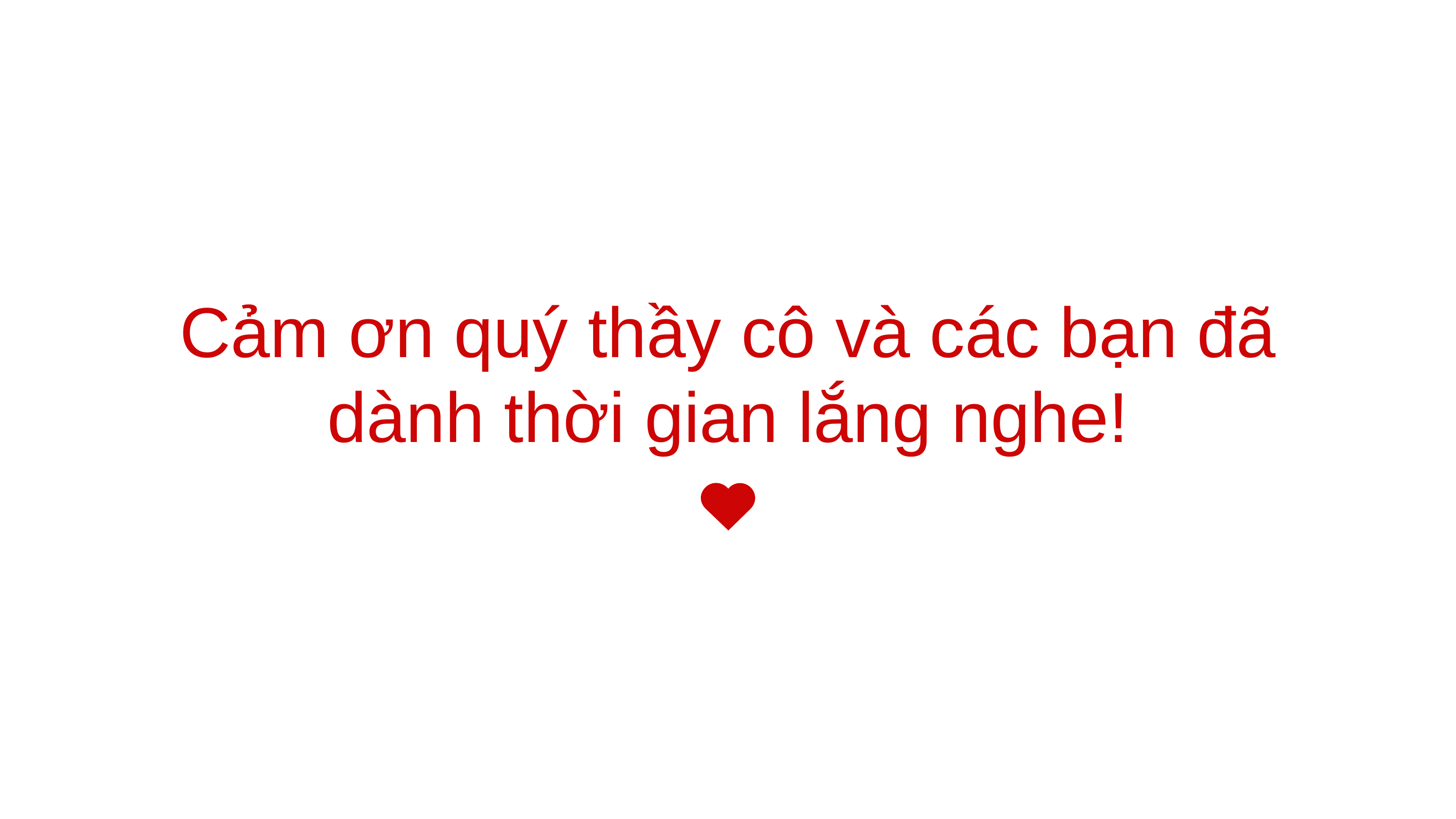

Cảm ơn quý thầy cô và các bạn đã dành thời gian lắng nghe!